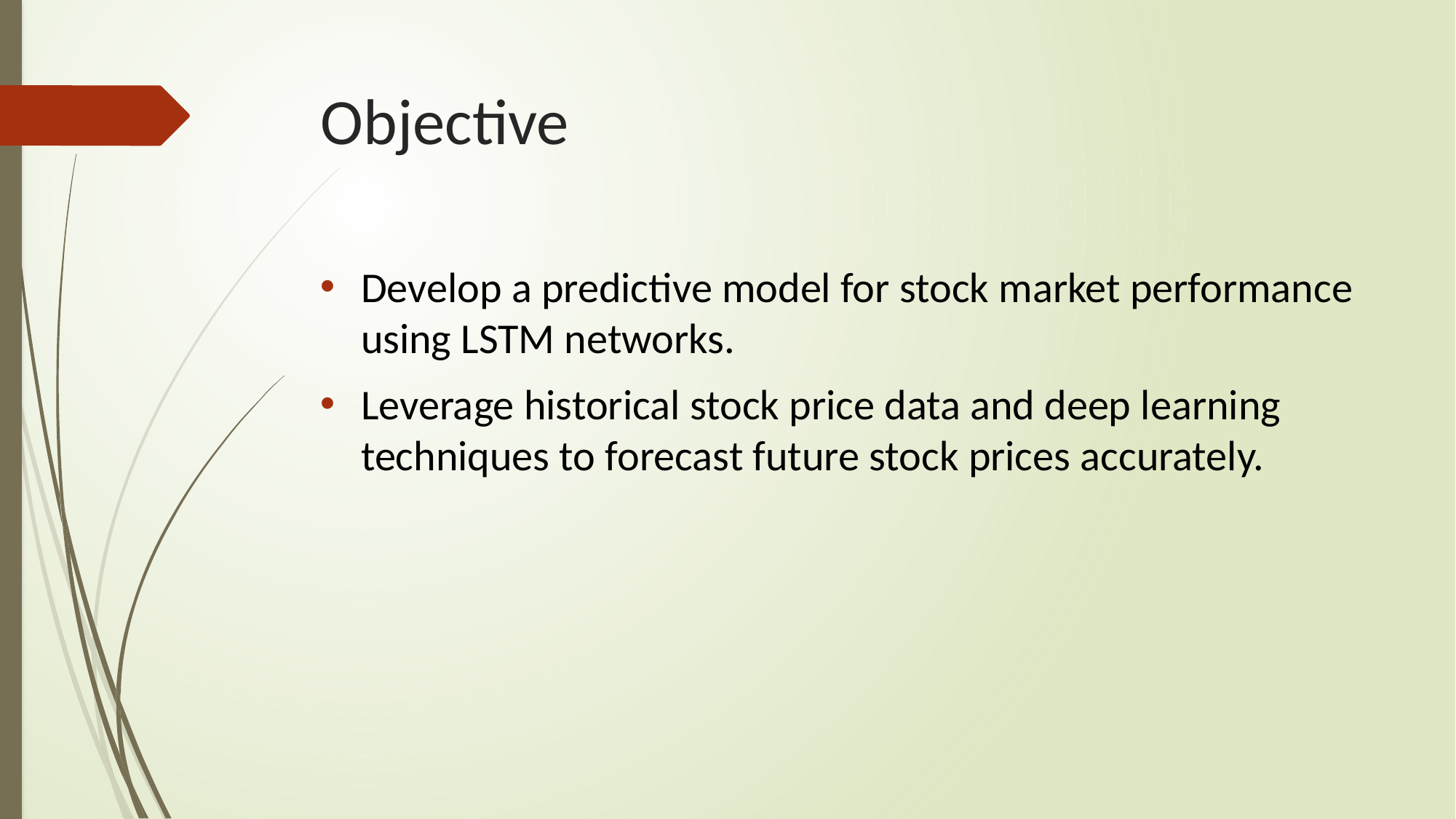

# Objective
Develop a predictive model for stock market performance using LSTM networks.
Leverage historical stock price data and deep learning techniques to forecast future stock prices accurately.